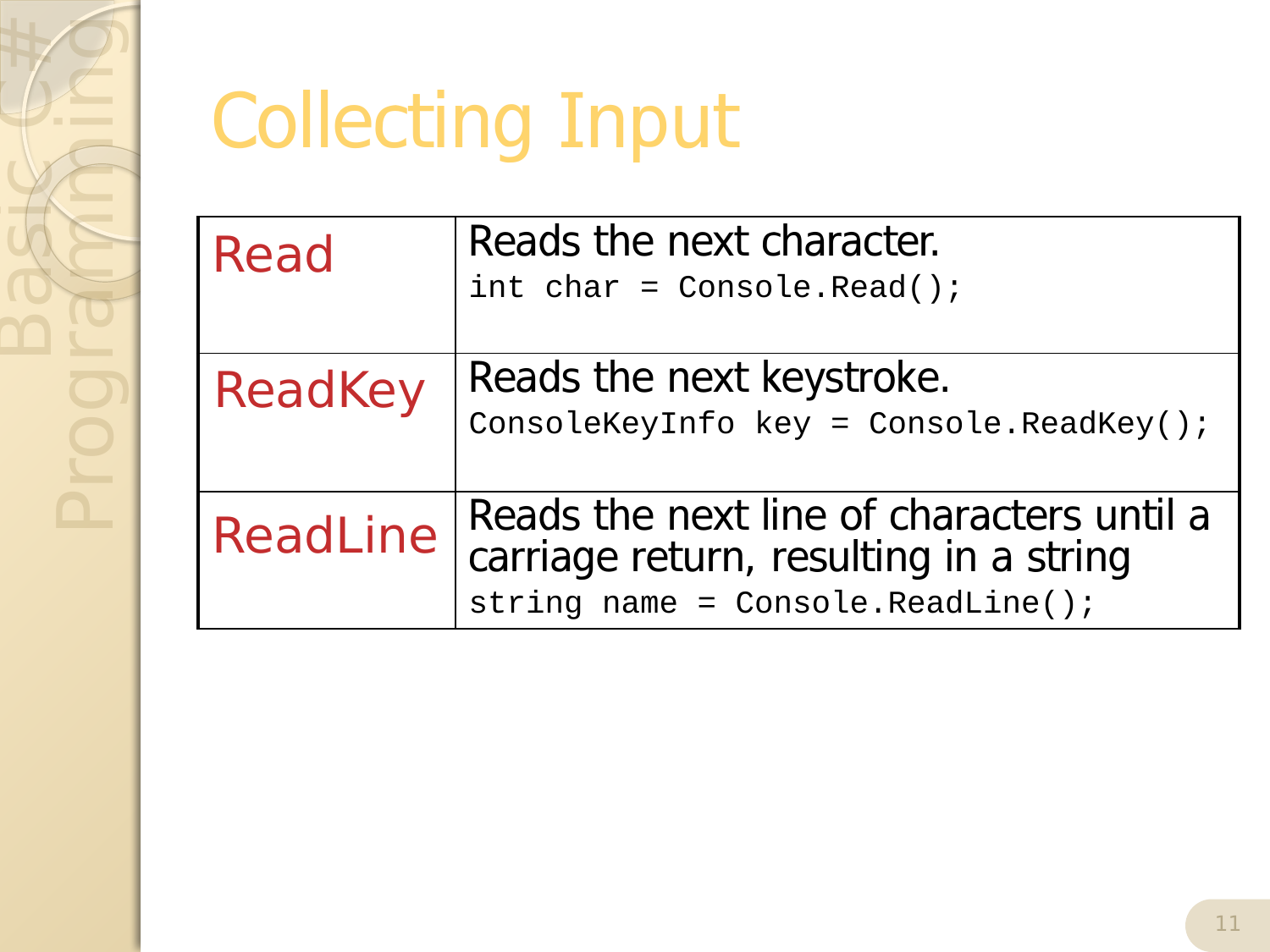

# Collecting Input
|  | Reads the next character. int char = Console.Read(); |
| --- | --- |
|  | Reads the next keystroke. ConsoleKeyInfo key = Console.ReadKey(); |
|  | Reads the next line of characters until a carriage return, resulting in a string string name = Console.ReadLine(); |
Read
ReadKey
ReadLine
11